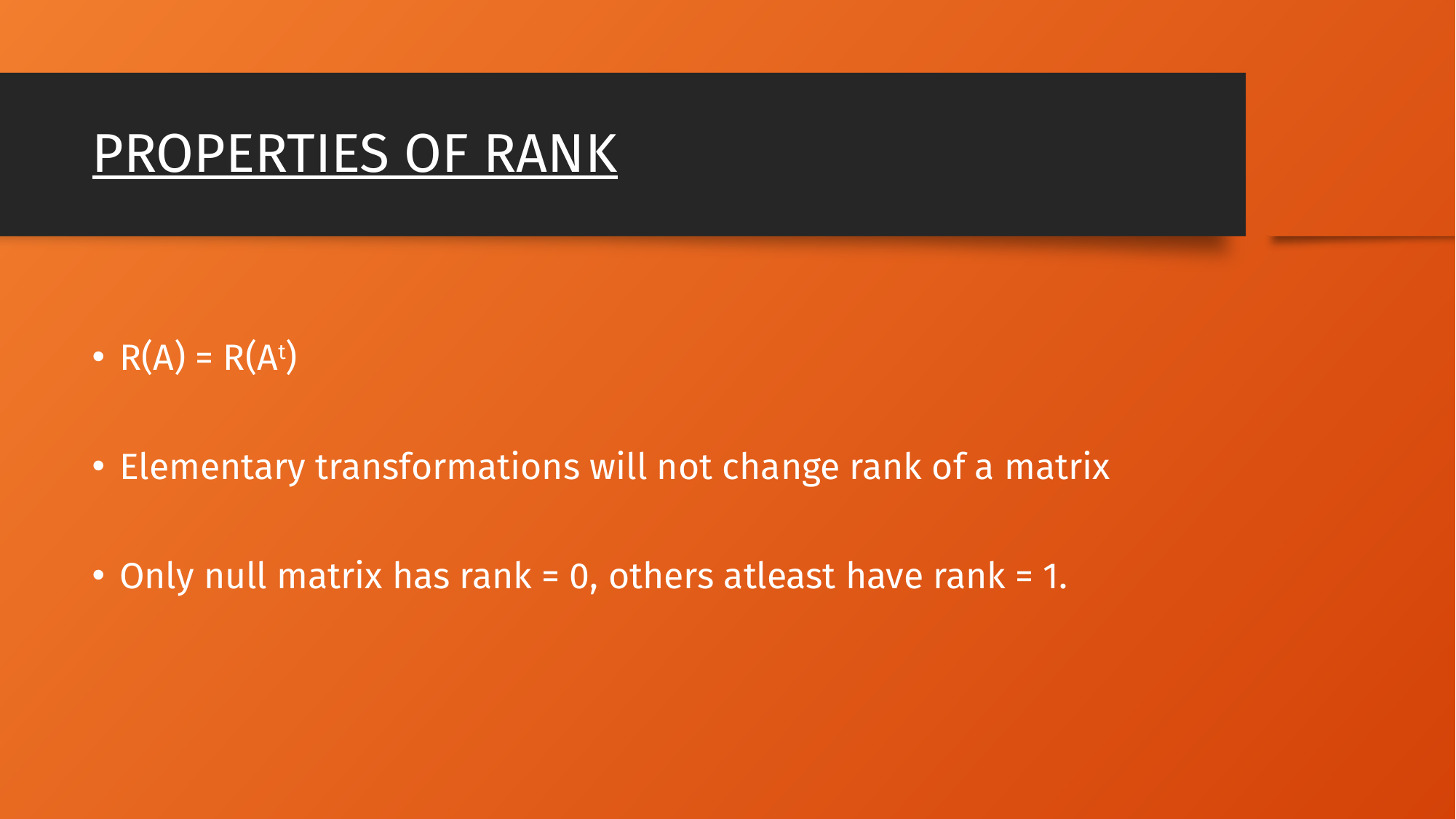

# PROPERTIES OF RANK

R(A) = R(At)

Elementary transformations will not change rank of a matrix

Only null matrix has rank = 0, others atleast have rank = 1.